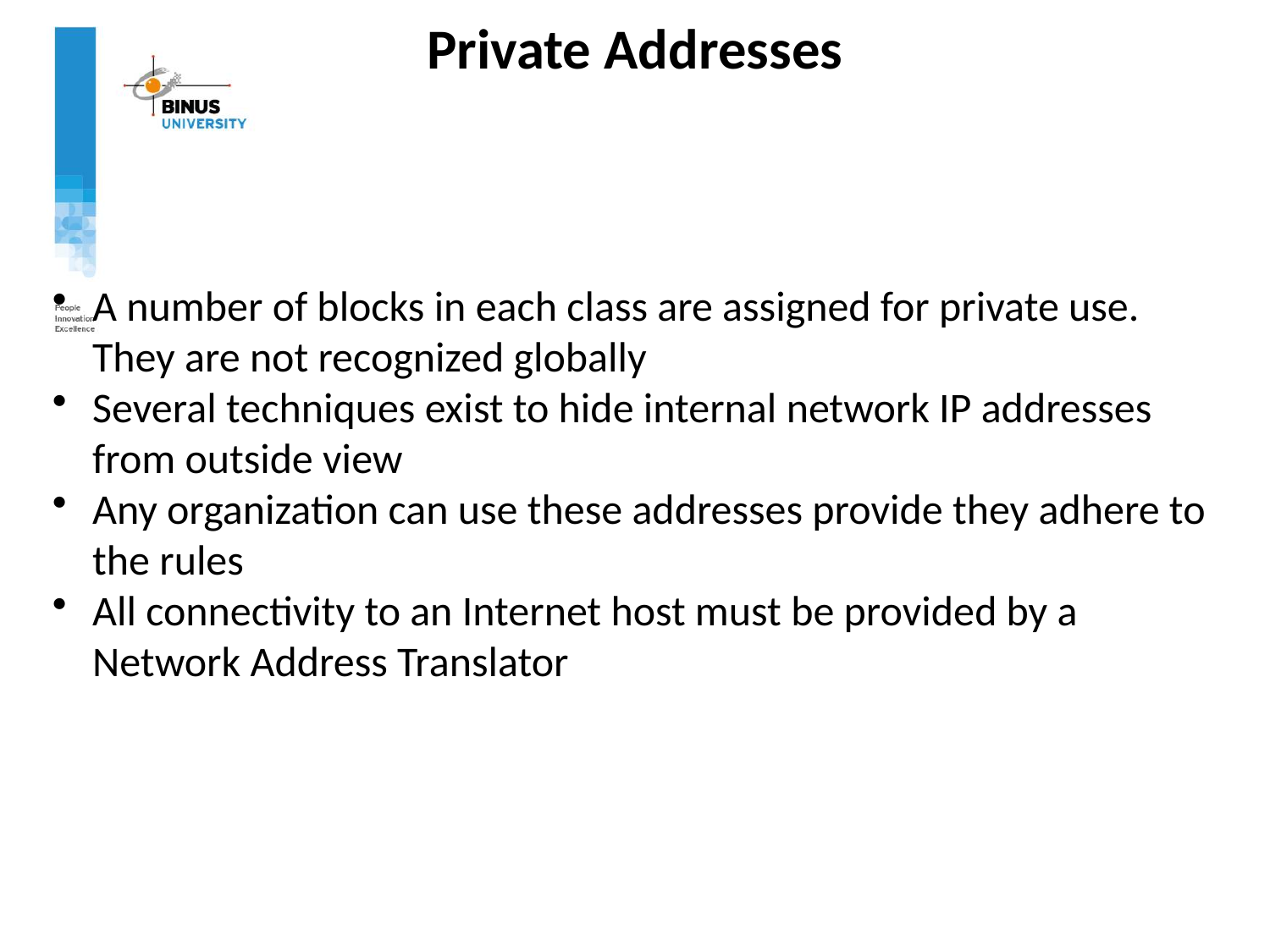

Private Addresses
#

A number of blocks in each class are assigned for private use. They are not recognized globally
Several techniques exist to hide internal network IP addresses from outside view
Any organization can use these addresses provide they adhere to the rules
All connectivity to an Internet host must be provided by a Network Address Translator